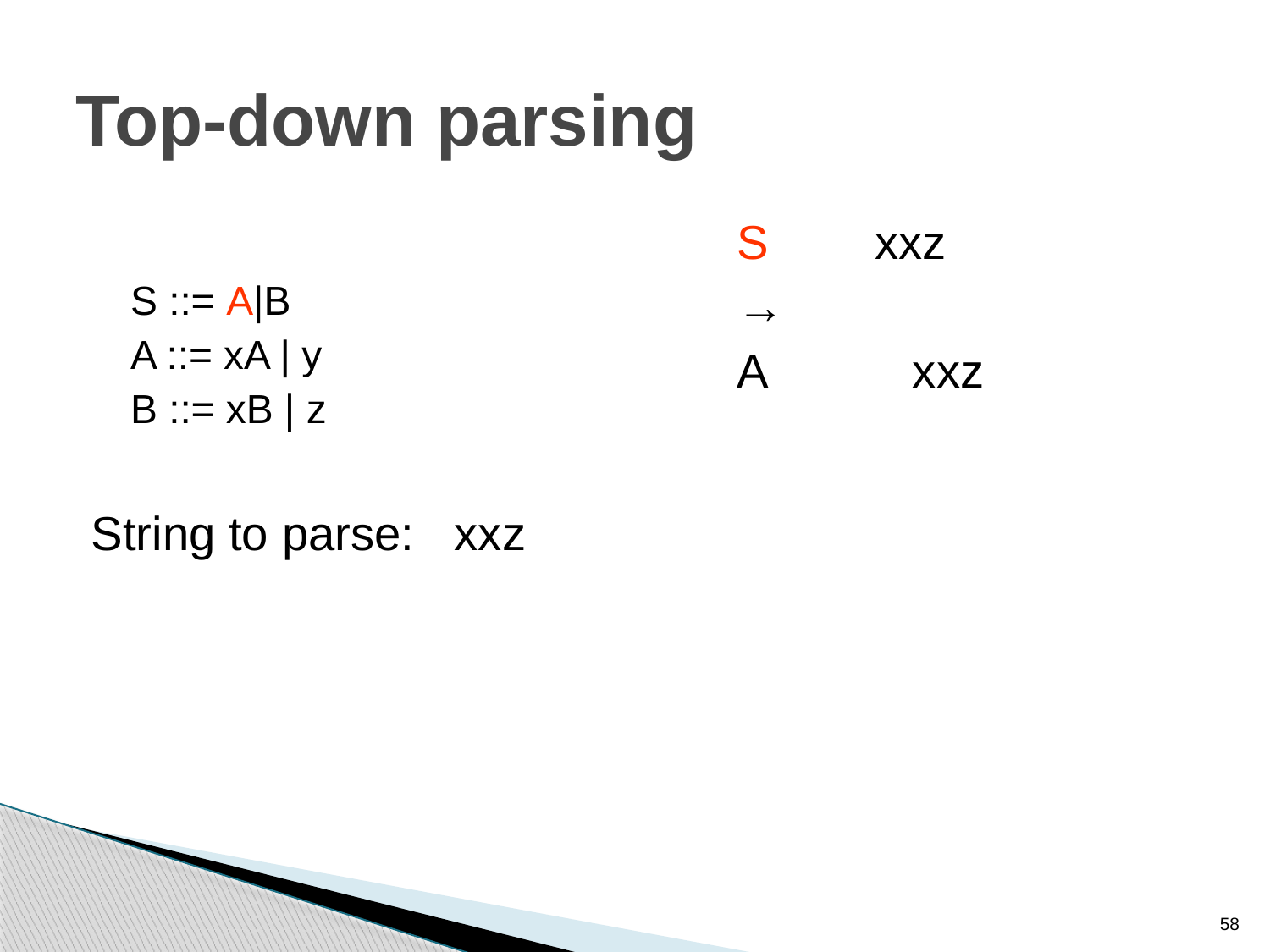

# Top-down parsing
S        xxz
→
A		 xxz

S ::= A|B
A ::= xA | y
B ::= xB | z

String to parse:   xxz

58